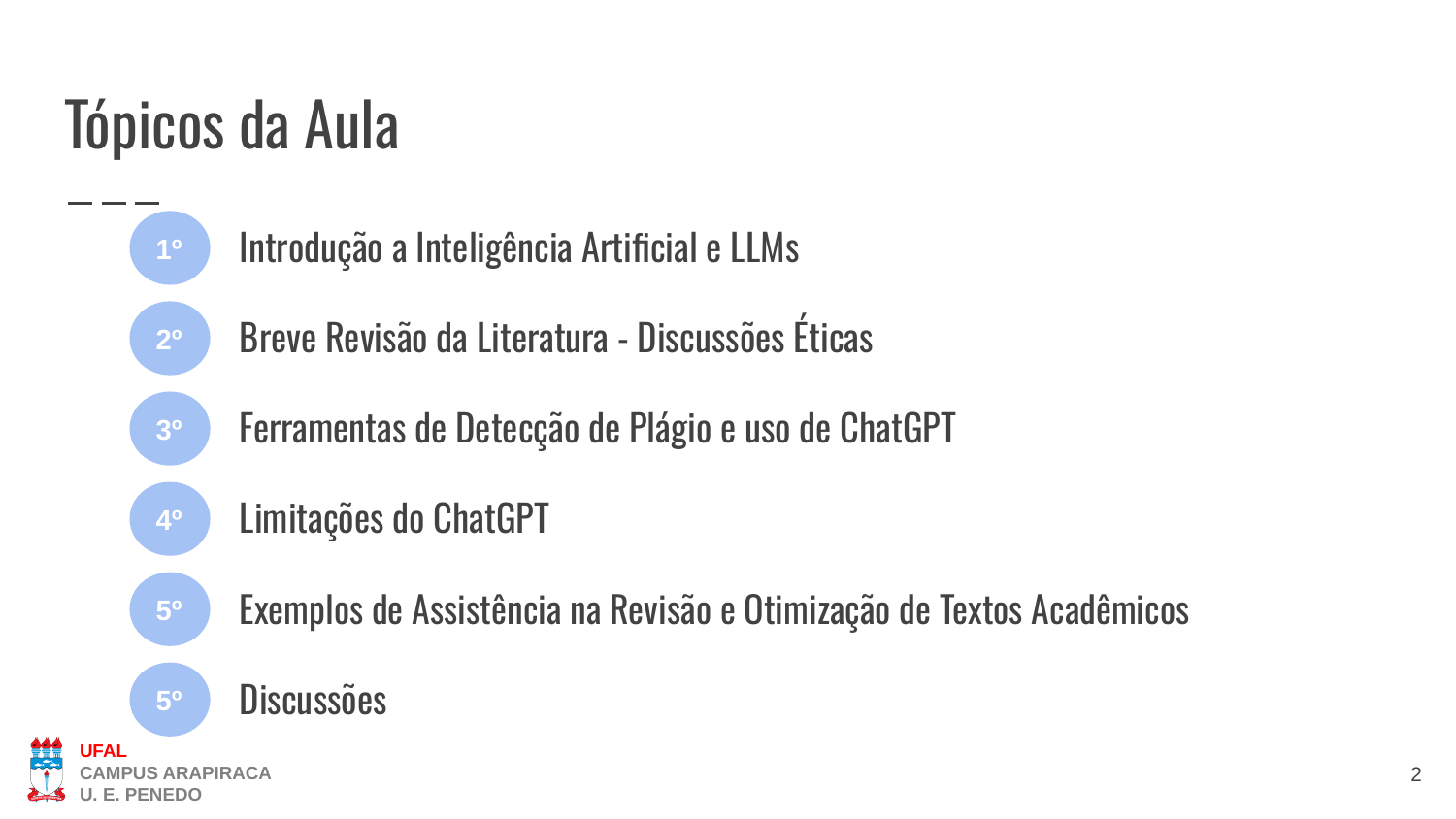

# Tópicos da Aula
1º
Introdução a Inteligência Artificial e LLMs
2º
Breve Revisão da Literatura - Discussões Éticas
3º
Ferramentas de Detecção de Plágio e uso de ChatGPT
4º
Limitações do ChatGPT
5º
Exemplos de Assistência na Revisão e Otimização de Textos Acadêmicos
5º
Discussões
2